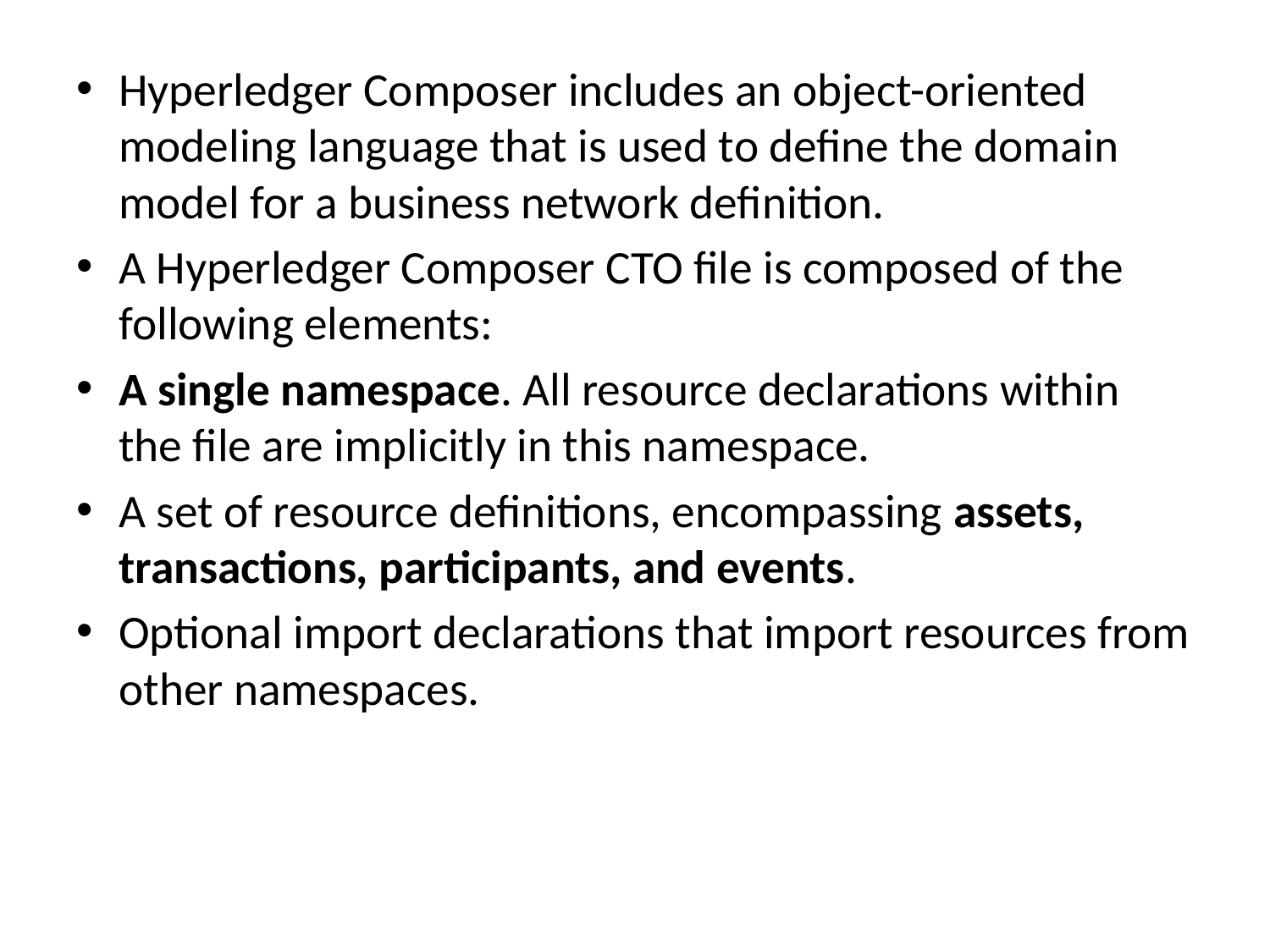

Hyperledger Composer includes an object-oriented modeling language that is used to define the domain model for a business network definition.
A Hyperledger Composer CTO file is composed of the following elements:
A single namespace. All resource declarations within the file are implicitly in this namespace.
A set of resource definitions, encompassing assets, transactions, participants, and events.
Optional import declarations that import resources from other namespaces.